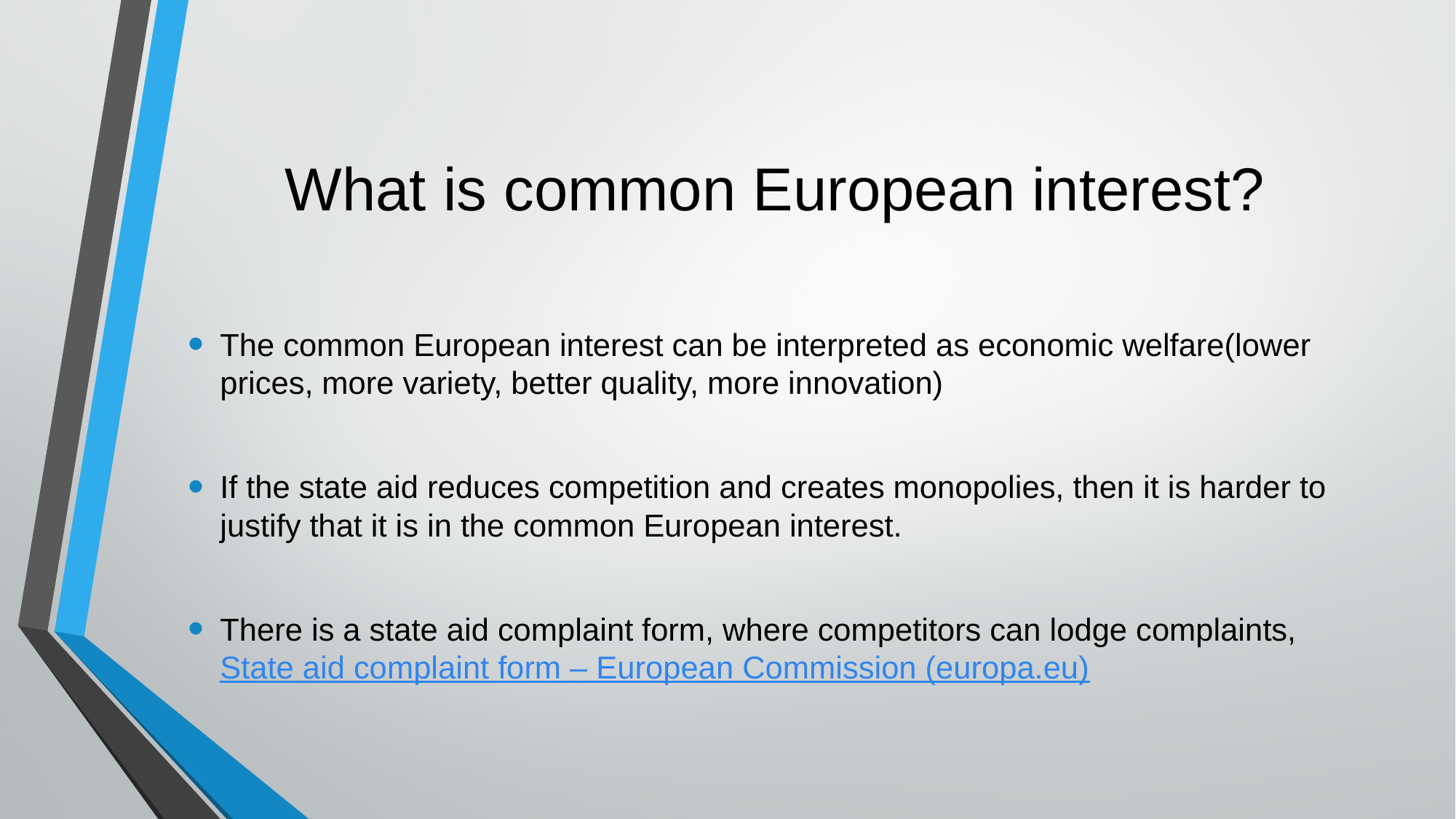

# What is common European interest?
The common European interest can be interpreted as economic welfare(lower prices, more variety, better quality, more innovation)

If the state aid reduces competition and creates monopolies, then it is harder to justify that it is in the common European interest.

There is a state aid complaint form, where competitors can lodge complaints, State aid complaint form – European Commission (europa.eu)